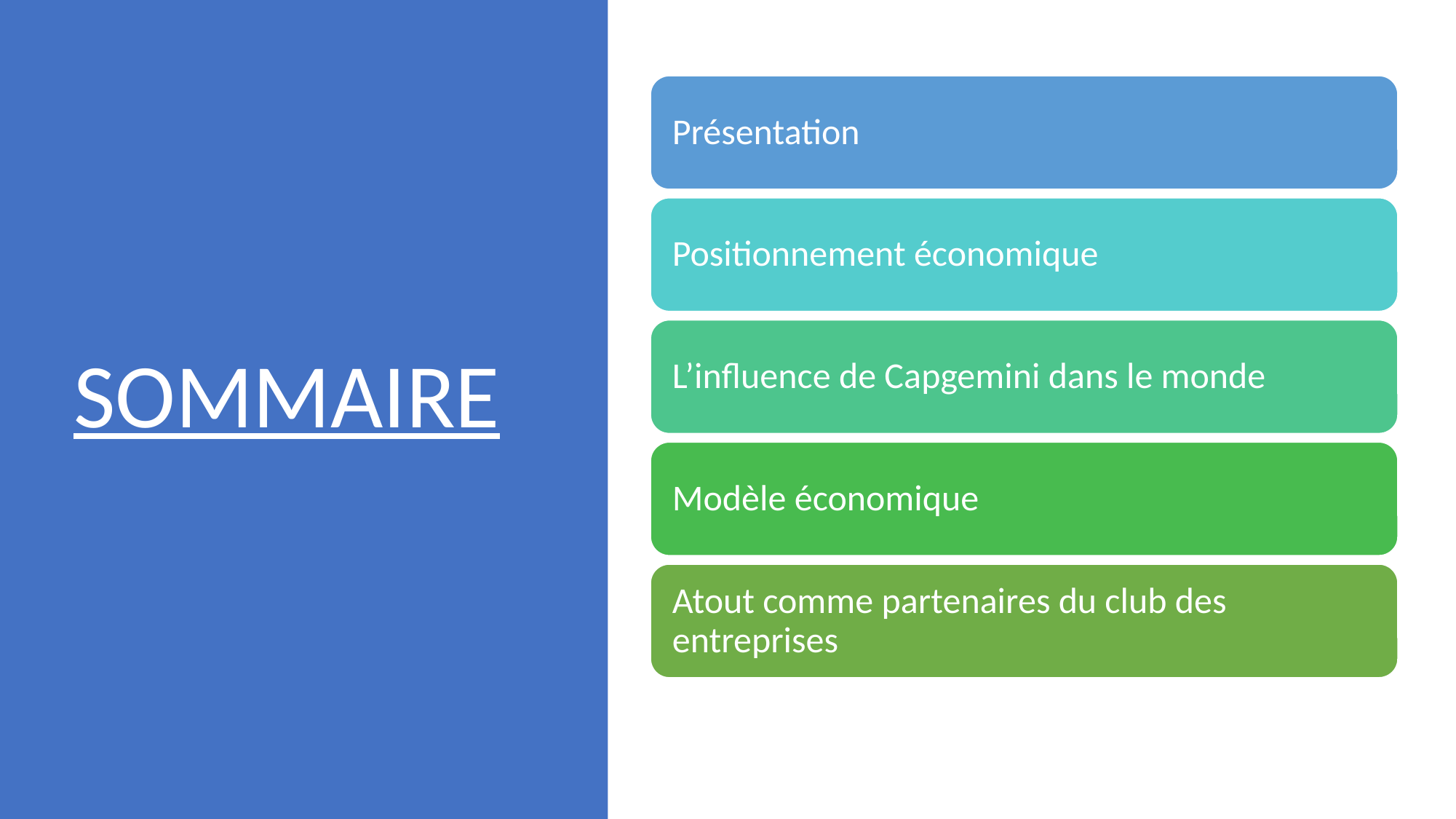

Présentation
Positionnement économique
L’influence de Capgemini dans le monde
Modèle économique
Atout comme partenaires du club des entreprises
# SOMMAIRE